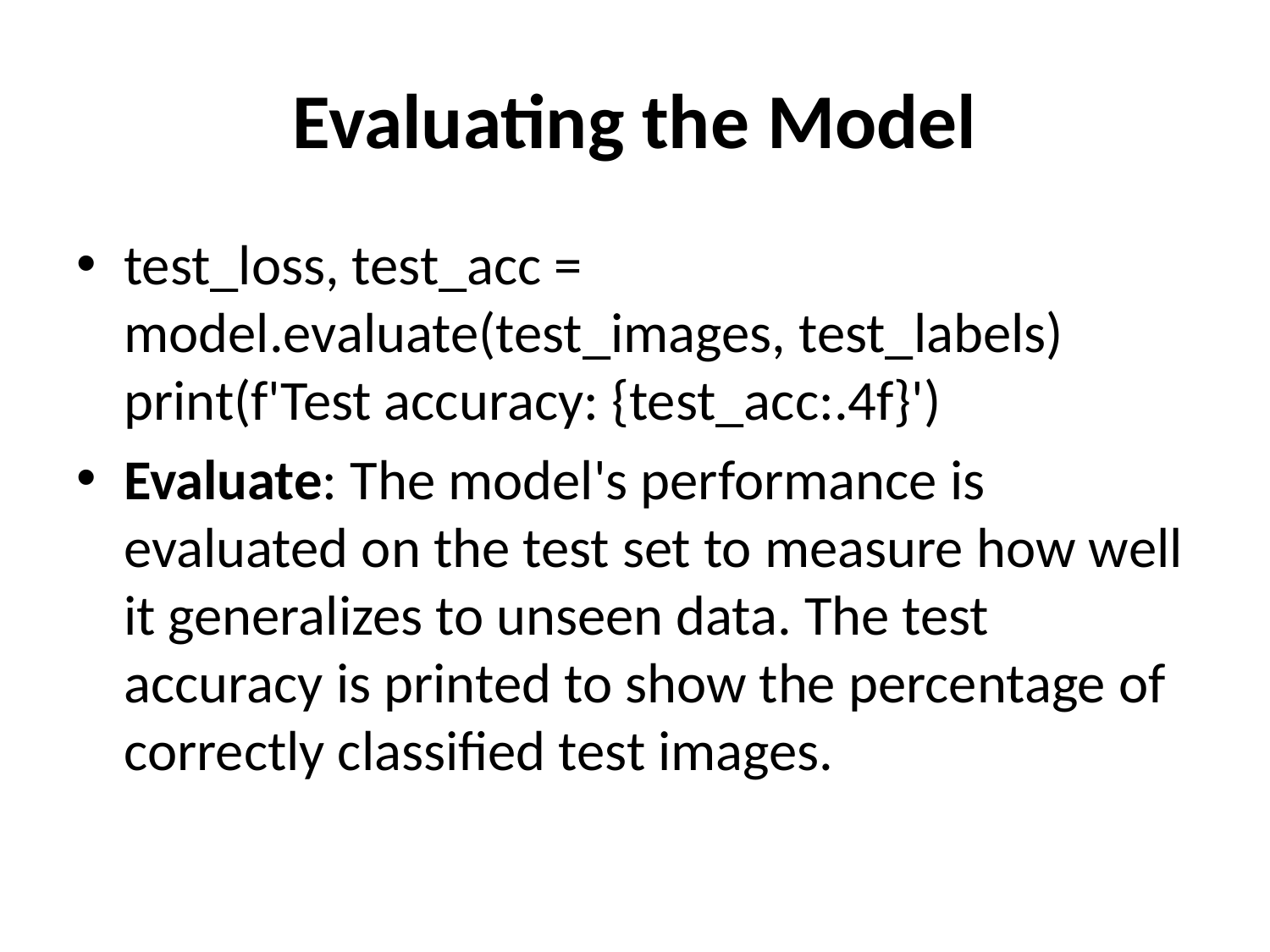

# Evaluating the Model
test_loss, test_acc = model.evaluate(test_images, test_labels) print(f'Test accuracy: {test_acc:.4f}')
Evaluate: The model's performance is evaluated on the test set to measure how well it generalizes to unseen data. The test accuracy is printed to show the percentage of correctly classified test images.